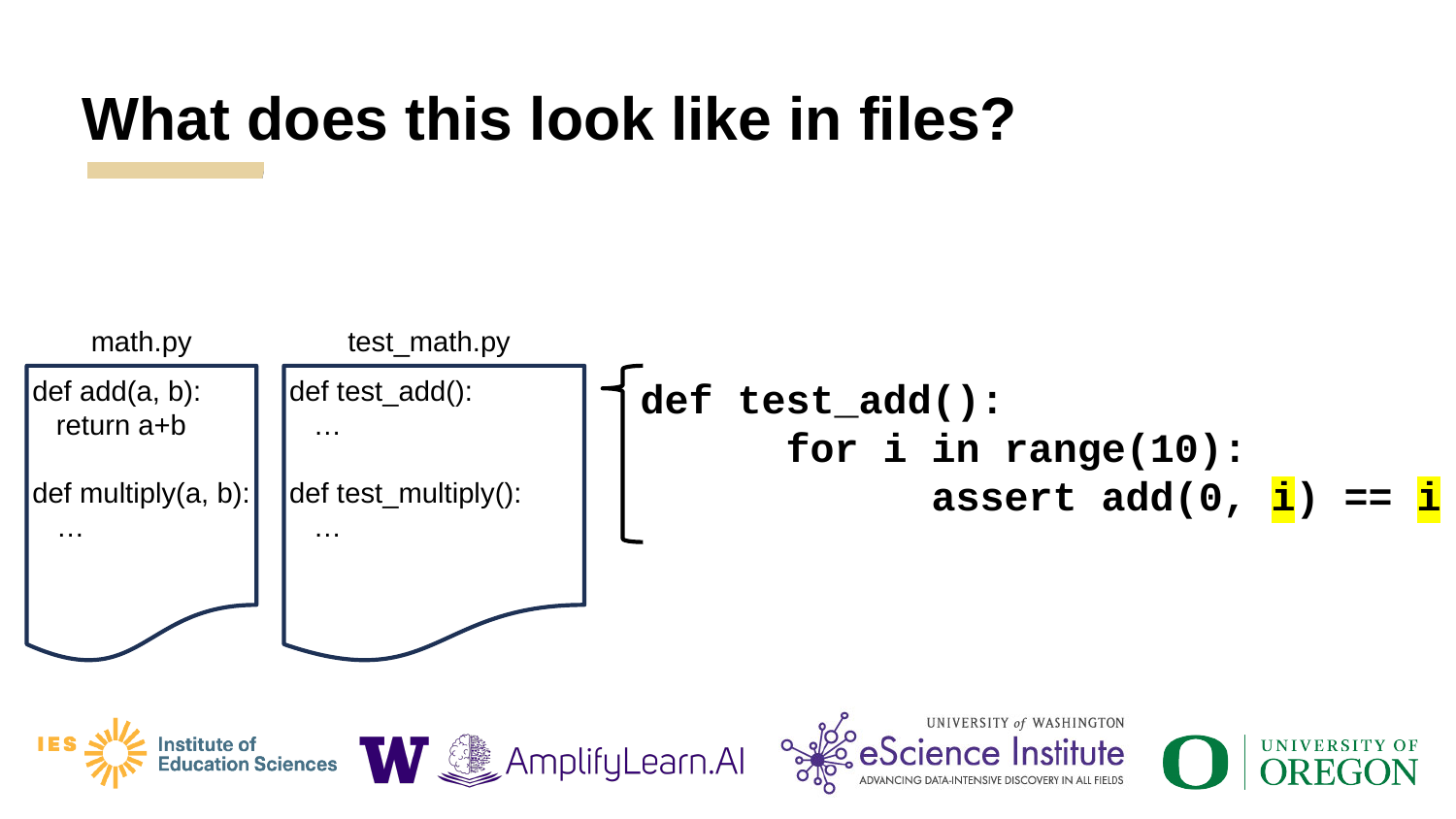

# What does this look like in files?
math.py
test_math.py
def add(a, b):
   return a+b

def multiply(a, b):
   …

def test_add():
   …

def test_multiply():
   …

def test_add():
	for i in range(10):
		assert add(0, i) == i